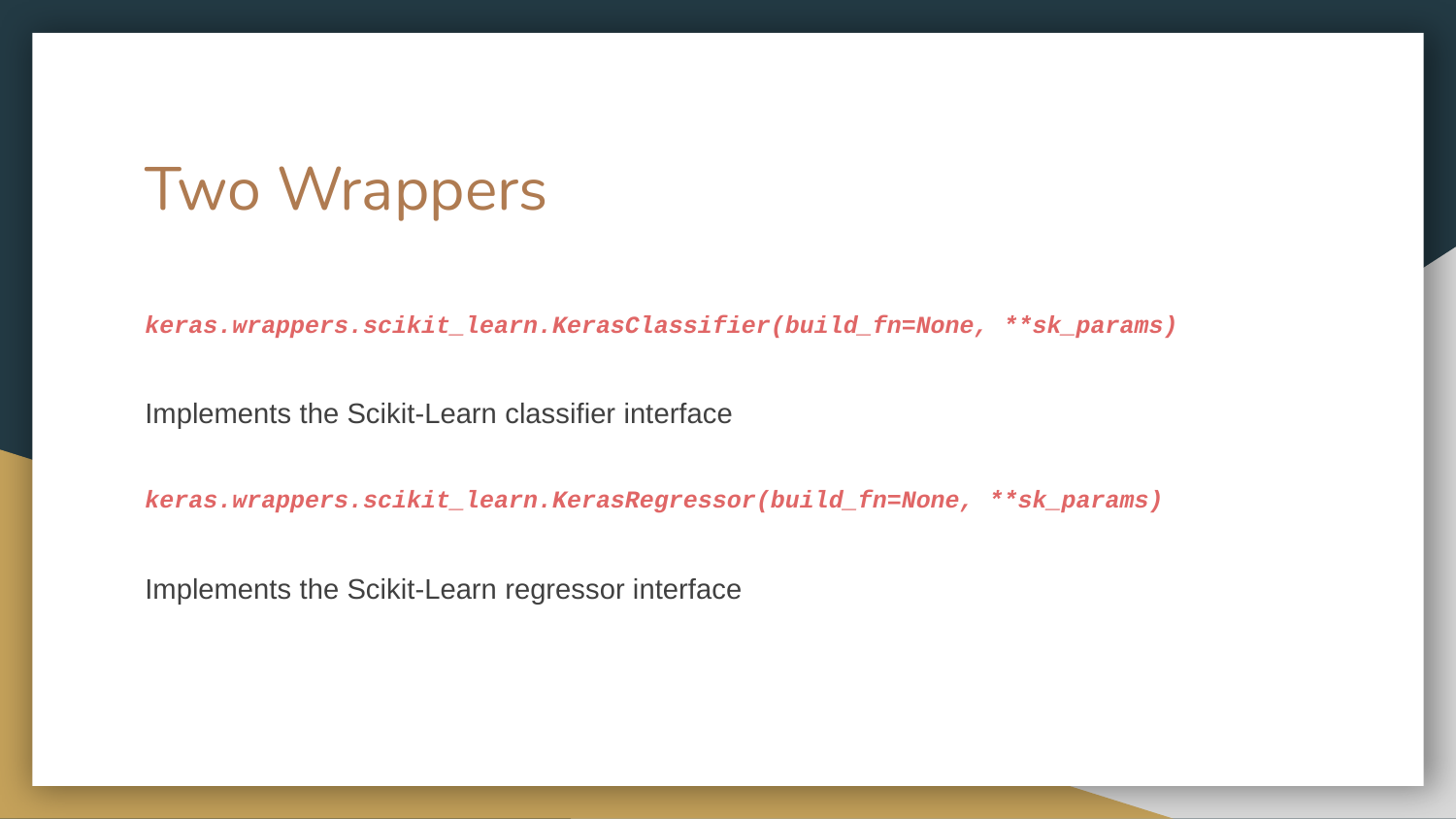

# Two Wrappers
keras.wrappers.scikit_learn.KerasClassifier(build_fn=None, **sk_params)
Implements the Scikit-Learn classifier interface
keras.wrappers.scikit_learn.KerasRegressor(build_fn=None, **sk_params)
Implements the Scikit-Learn regressor interface